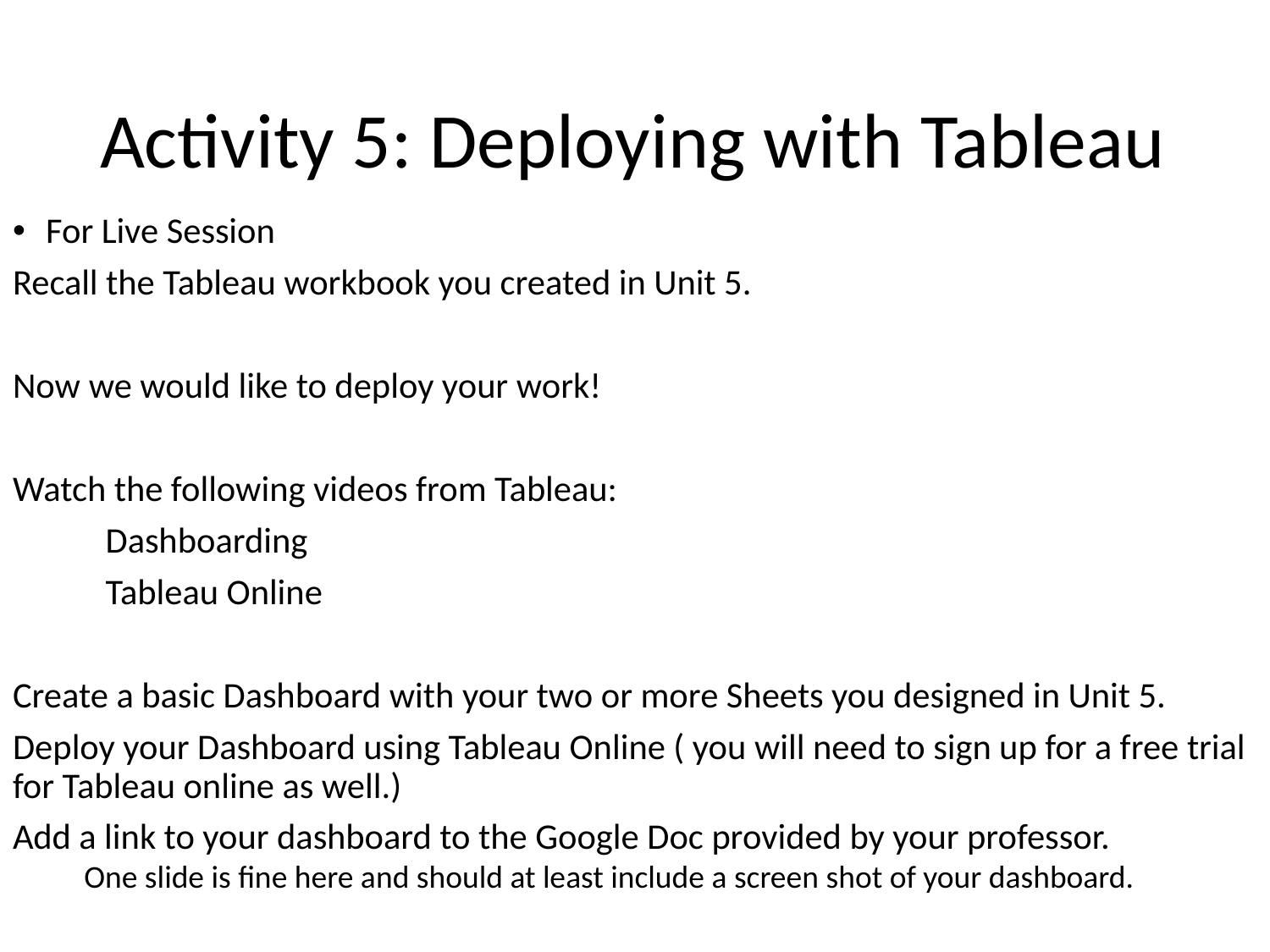

# Activity 5: Deploying with Tableau
For Live Session
Recall the Tableau workbook you created in Unit 5.

Now we would like to deploy your work!

Watch the following videos from Tableau:
	Dashboarding
	Tableau Online

Create a basic Dashboard with your two or more Sheets you designed in Unit 5.
Deploy your Dashboard using Tableau Online ( you will need to sign up for a free trial for Tableau online as well.)
Add a link to your dashboard to the Google Doc provided by your professor.

One slide is fine here and should at least include a screen shot of your dashboard.